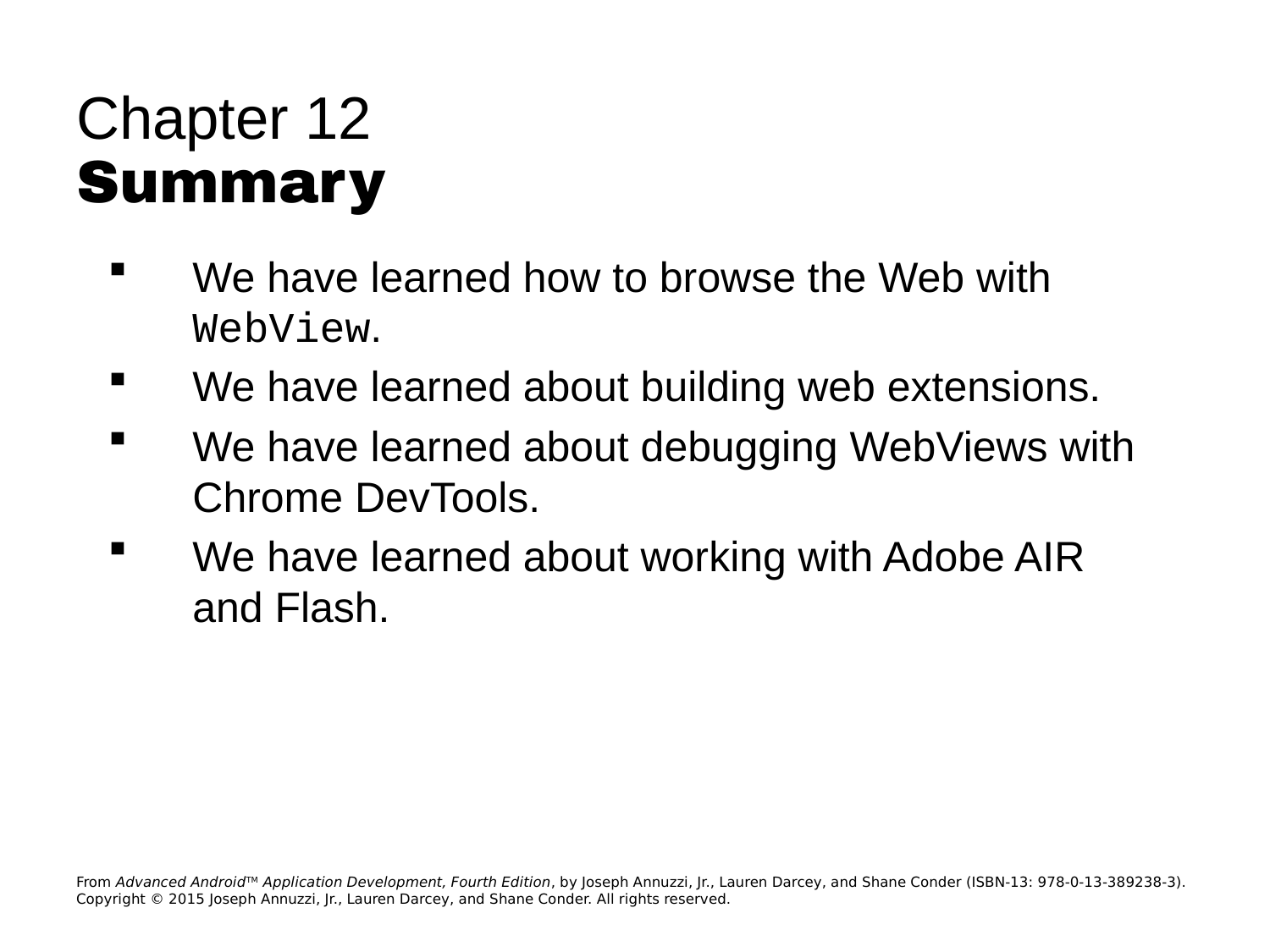

# Chapter 12 Summary
We have learned how to browse the Web with WebView.
We have learned about building web extensions.
We have learned about debugging WebViews with Chrome DevTools.
We have learned about working with Adobe AIR and Flash.
From Advanced AndroidTM Application Development, Fourth Edition, by Joseph Annuzzi, Jr., Lauren Darcey, and Shane Conder (ISBN-13: 978-0-13-389238-3). Copyright © 2015 Joseph Annuzzi, Jr., Lauren Darcey, and Shane Conder. All rights reserved.